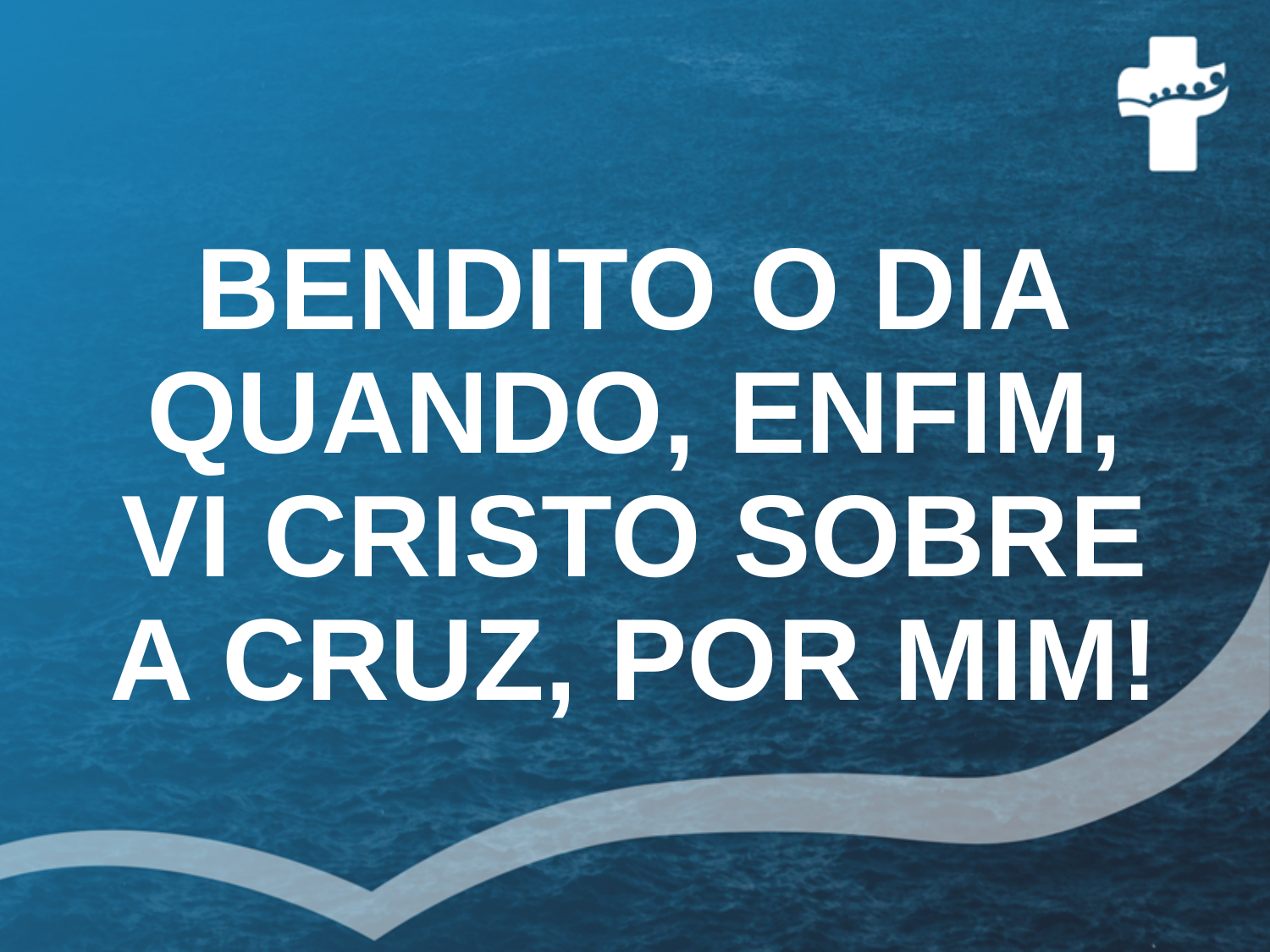

# BENDITO O DIA QUANDO, ENFIM, VI CRISTO SOBRE A CRUZ, POR MIM!